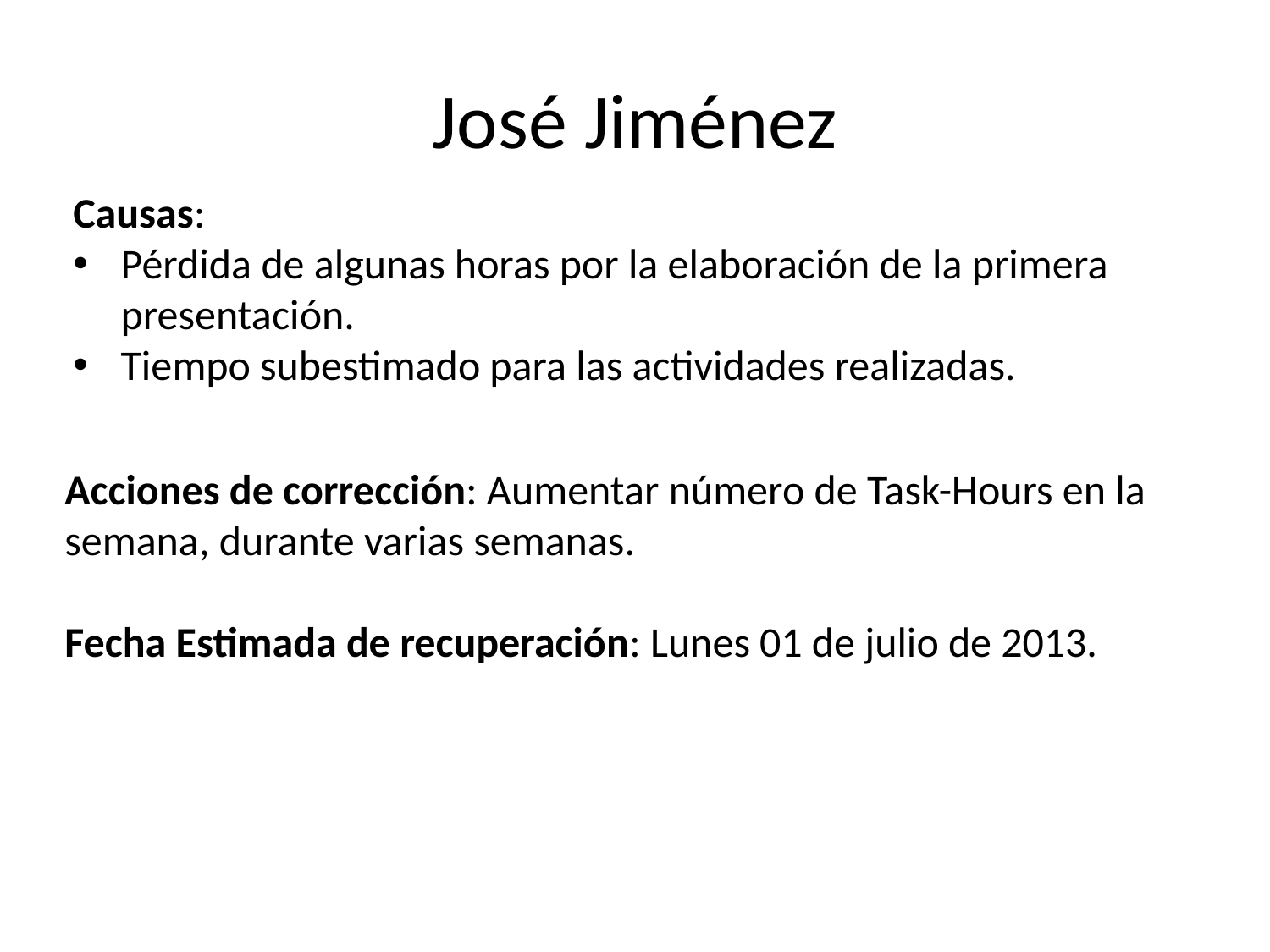

# José Jiménez
Causas:
Pérdida de algunas horas por la elaboración de la primera presentación.
Tiempo subestimado para las actividades realizadas.
Acciones de corrección: Aumentar número de Task-Hours en la semana, durante varias semanas.

Fecha Estimada de recuperación: Lunes 01 de julio de 2013.